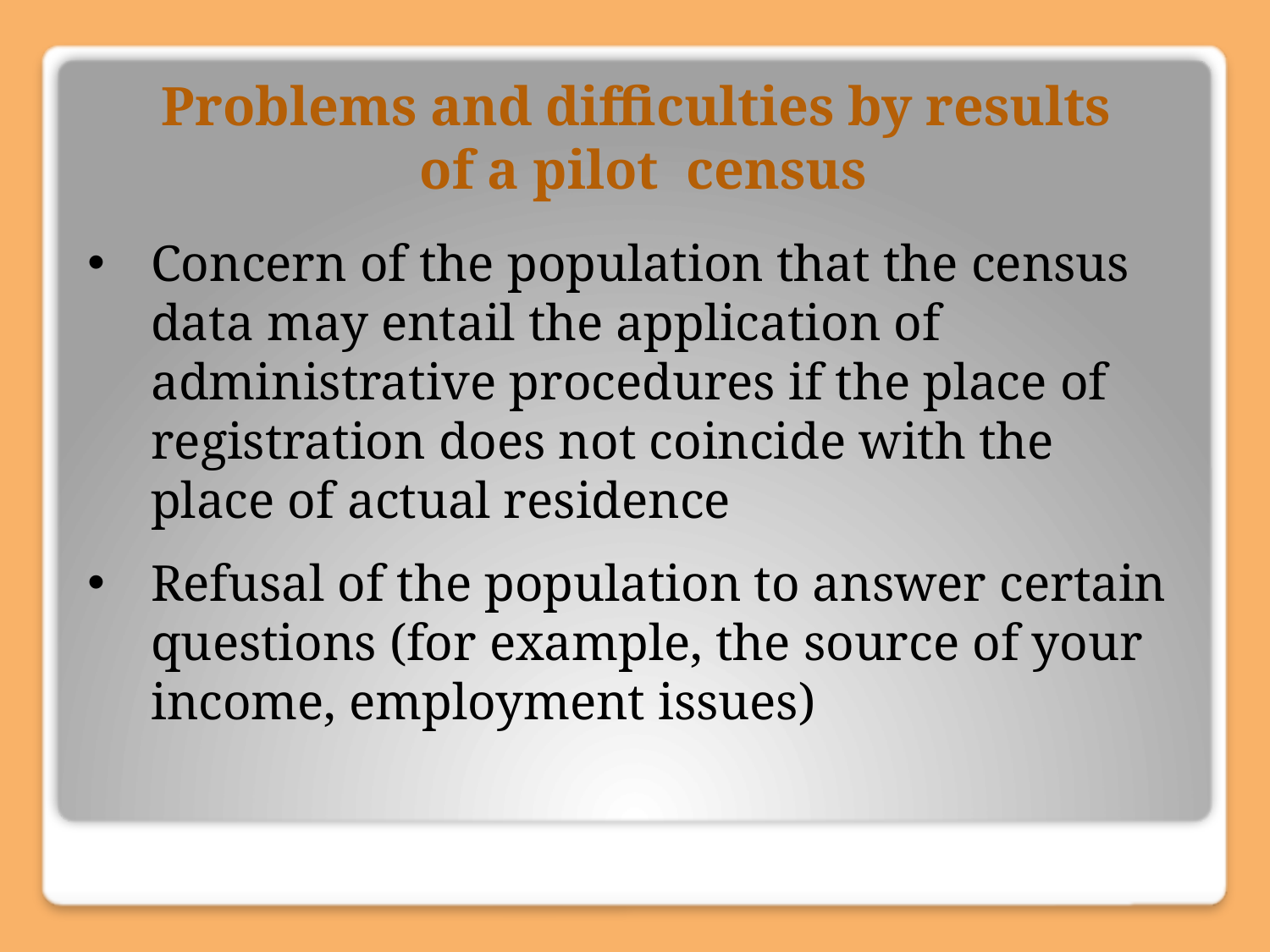

# Problems and difficulties by results of a pilot  census
Concern of the population that the census data may entail the application of administrative procedures if the place of registration does not coincide with the place of actual residence
Refusal of the population to answer certain questions (for example, the source of your income, employment issues)